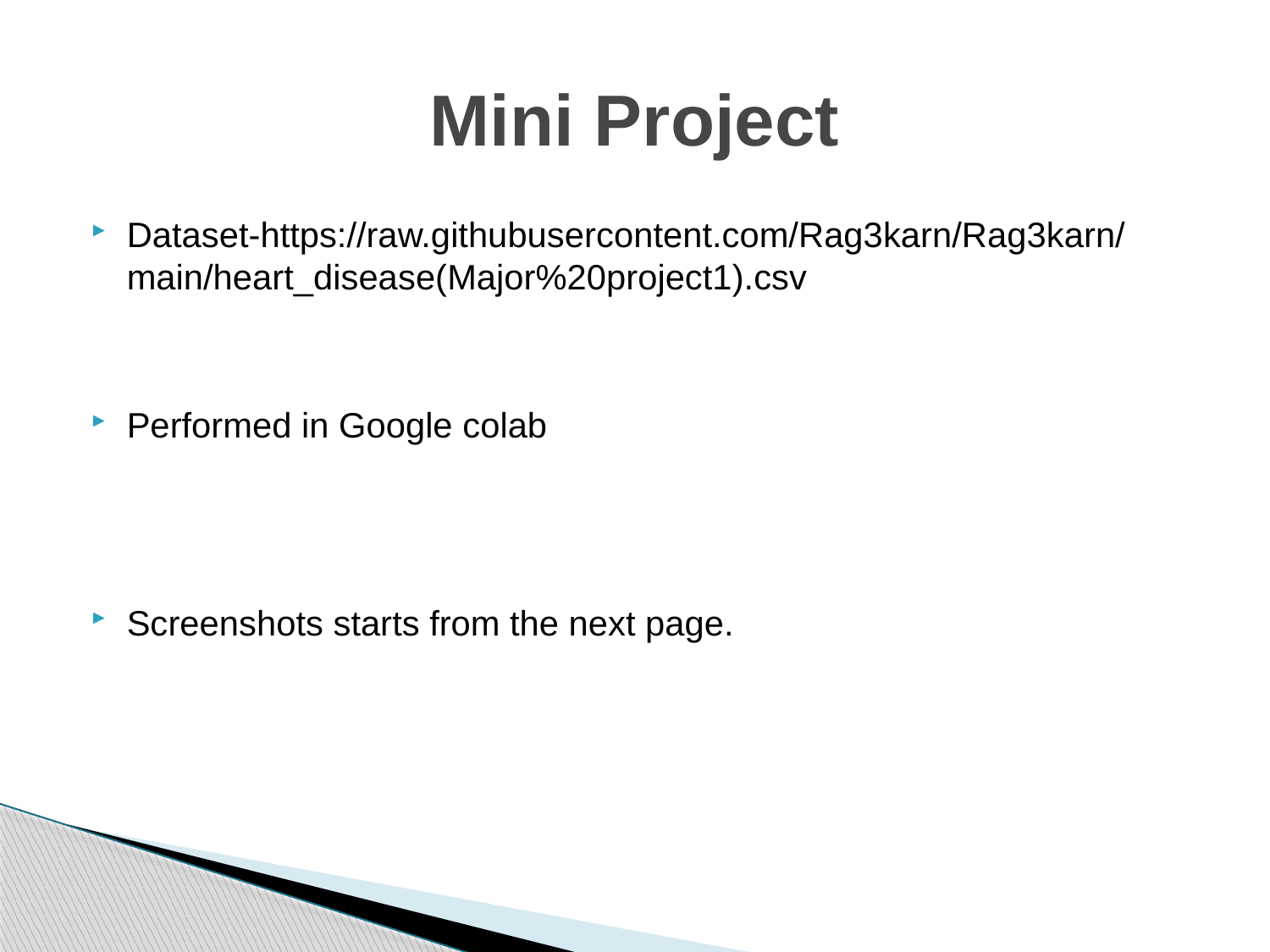

# Mini Project
Dataset-https://raw.githubusercontent.com/Rag3karn/Rag3karn/main/heart_disease(Major%20project1).csv

Performed in Google colab

Screenshots starts from the next page.